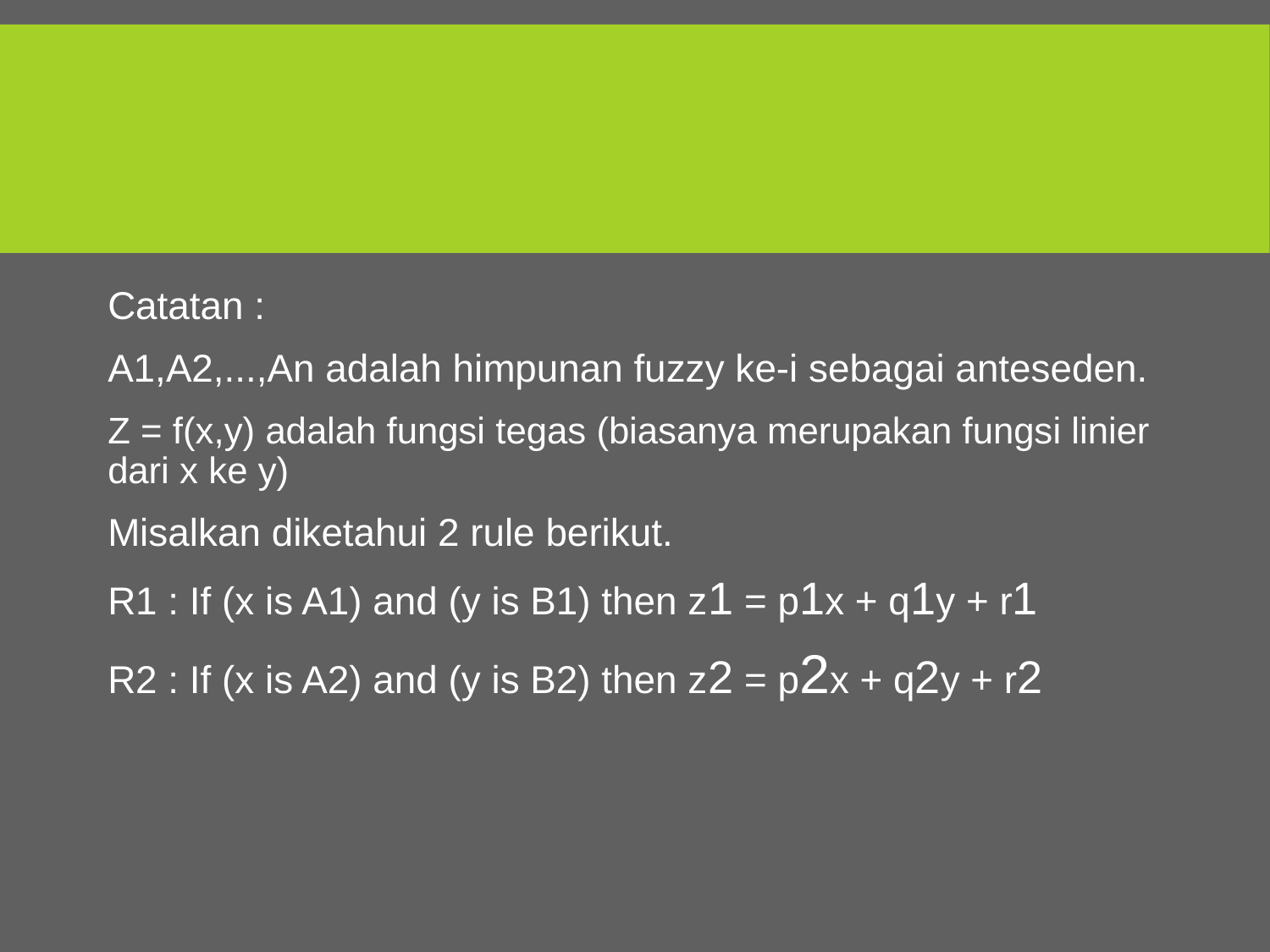

#
Catatan :
A1,A2,...,An adalah himpunan fuzzy ke-i sebagai anteseden.
Z = f(x,y) adalah fungsi tegas (biasanya merupakan fungsi linier dari x ke y)
Misalkan diketahui 2 rule berikut.
R1 : If (x is A1) and (y is B1) then z1 = p1x + q1y + r1
R2 : If (x is A2) and (y is B2) then z2 = p2x + q2y + r2